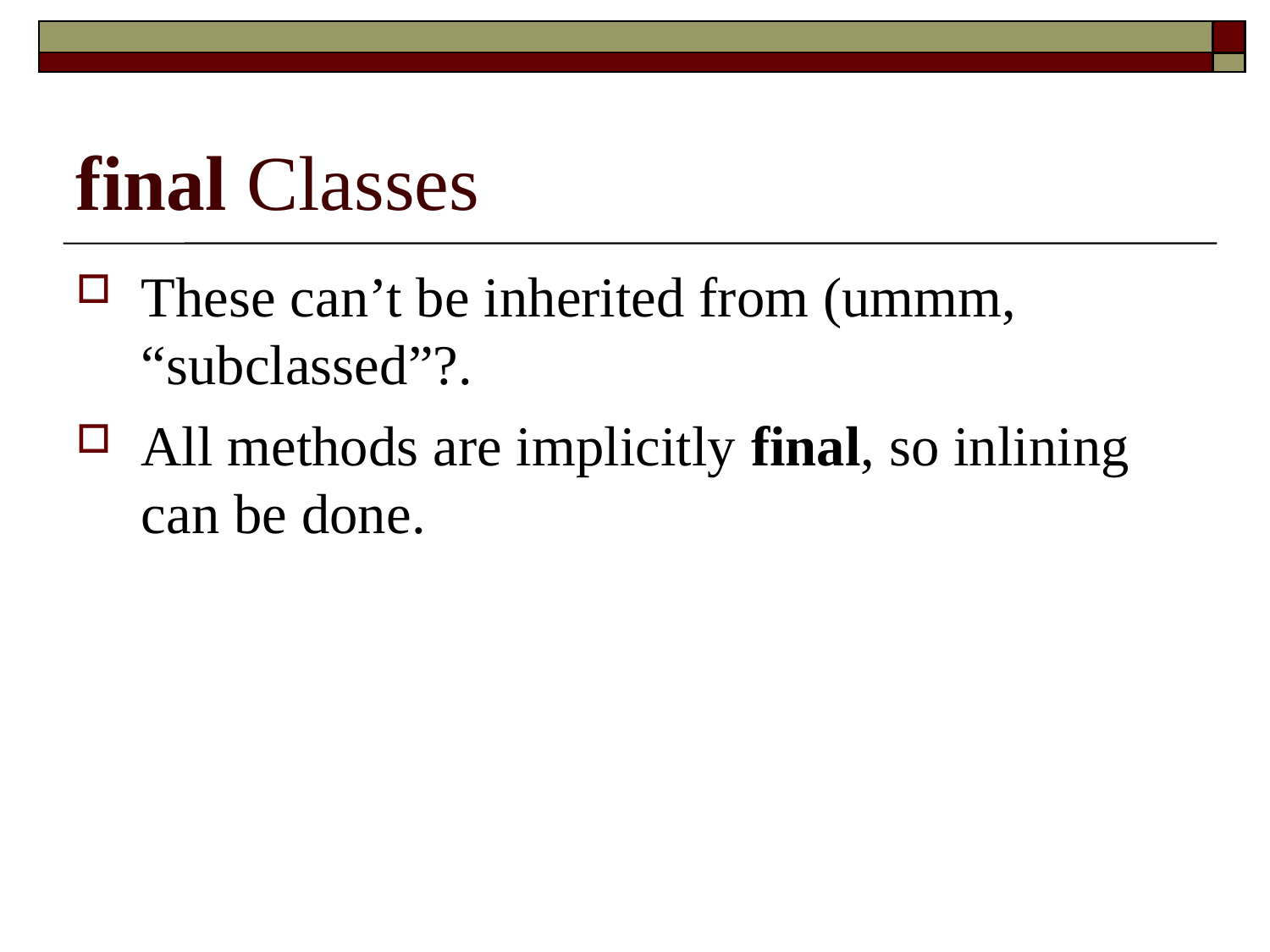

final Classes
These can’t be inherited from (ummm, “subclassed”?.
All methods are implicitly final, so inlining can be done.